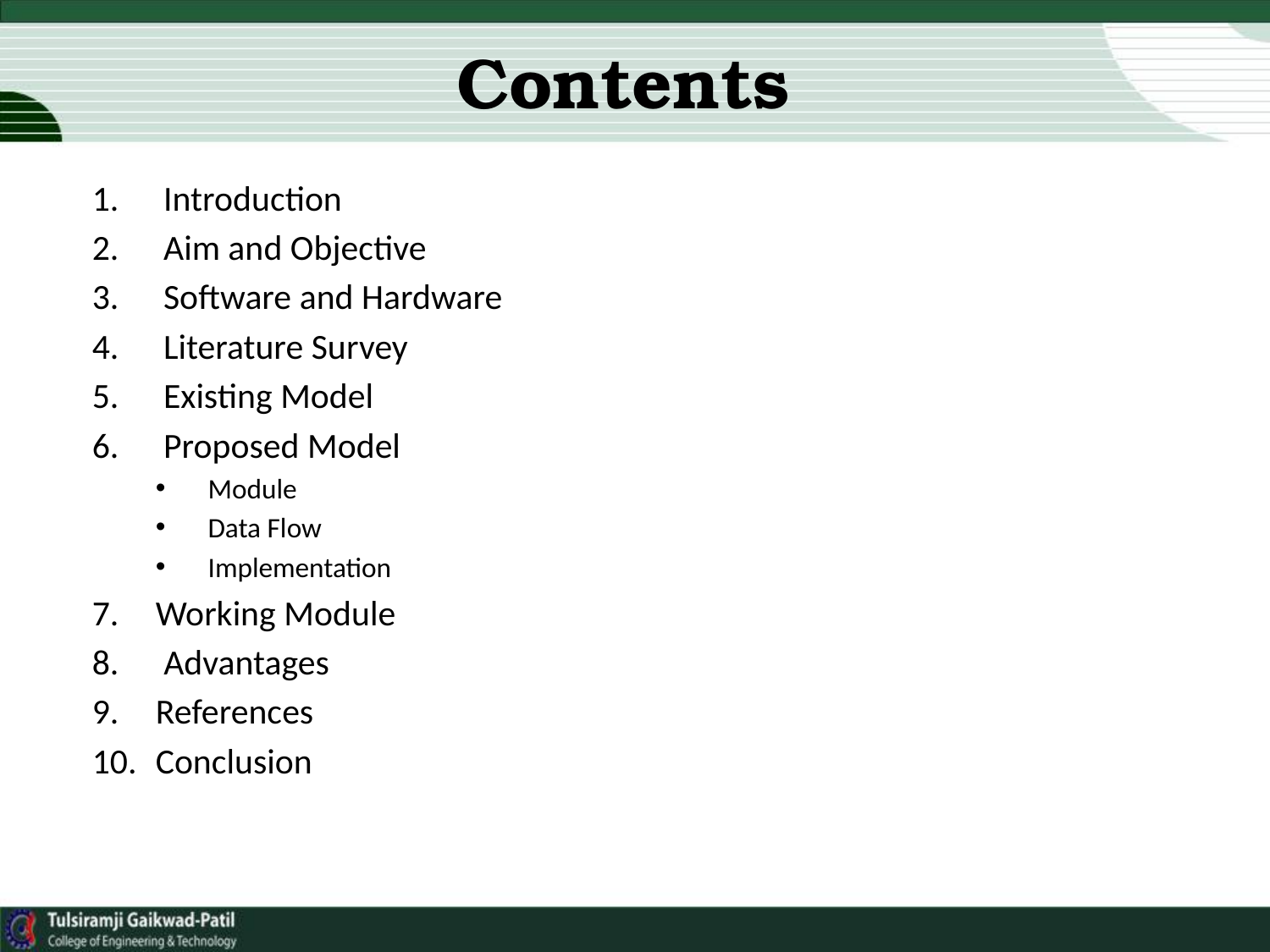

Contents
Introduction
Aim and Objective
Software and Hardware
Literature Survey
Existing Model
Proposed Model
  Module
  Data Flow
  Implementation
Working Module
 Advantages
References
Conclusion